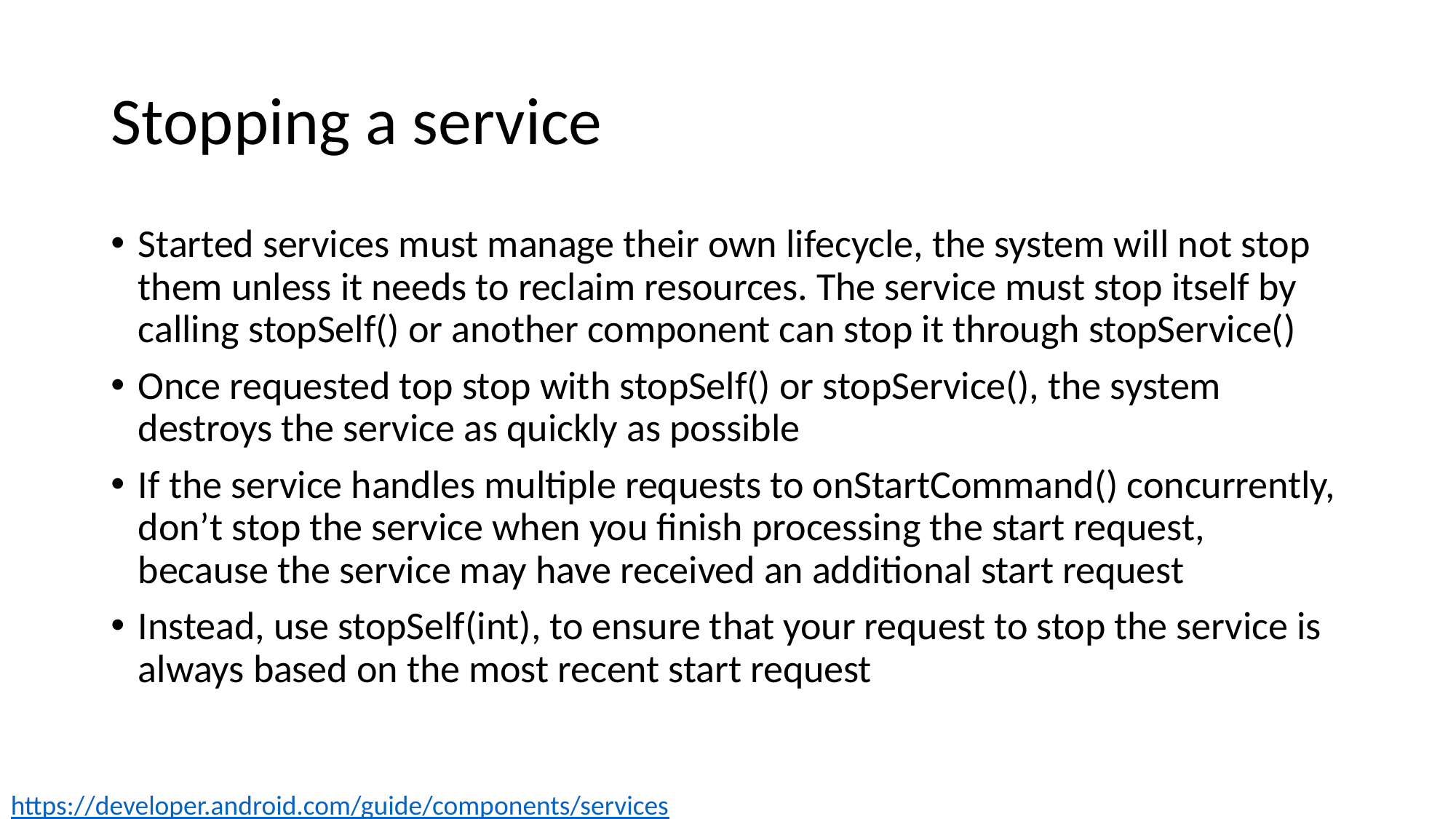

# Stopping a service
Started services must manage their own lifecycle, the system will not stop them unless it needs to reclaim resources. The service must stop itself by calling stopSelf() or another component can stop it through stopService()
Once requested top stop with stopSelf() or stopService(), the system destroys the service as quickly as possible
If the service handles multiple requests to onStartCommand() concurrently, don’t stop the service when you finish processing the start request, because the service may have received an additional start request
Instead, use stopSelf(int), to ensure that your request to stop the service is always based on the most recent start request
https://developer.android.com/guide/components/services